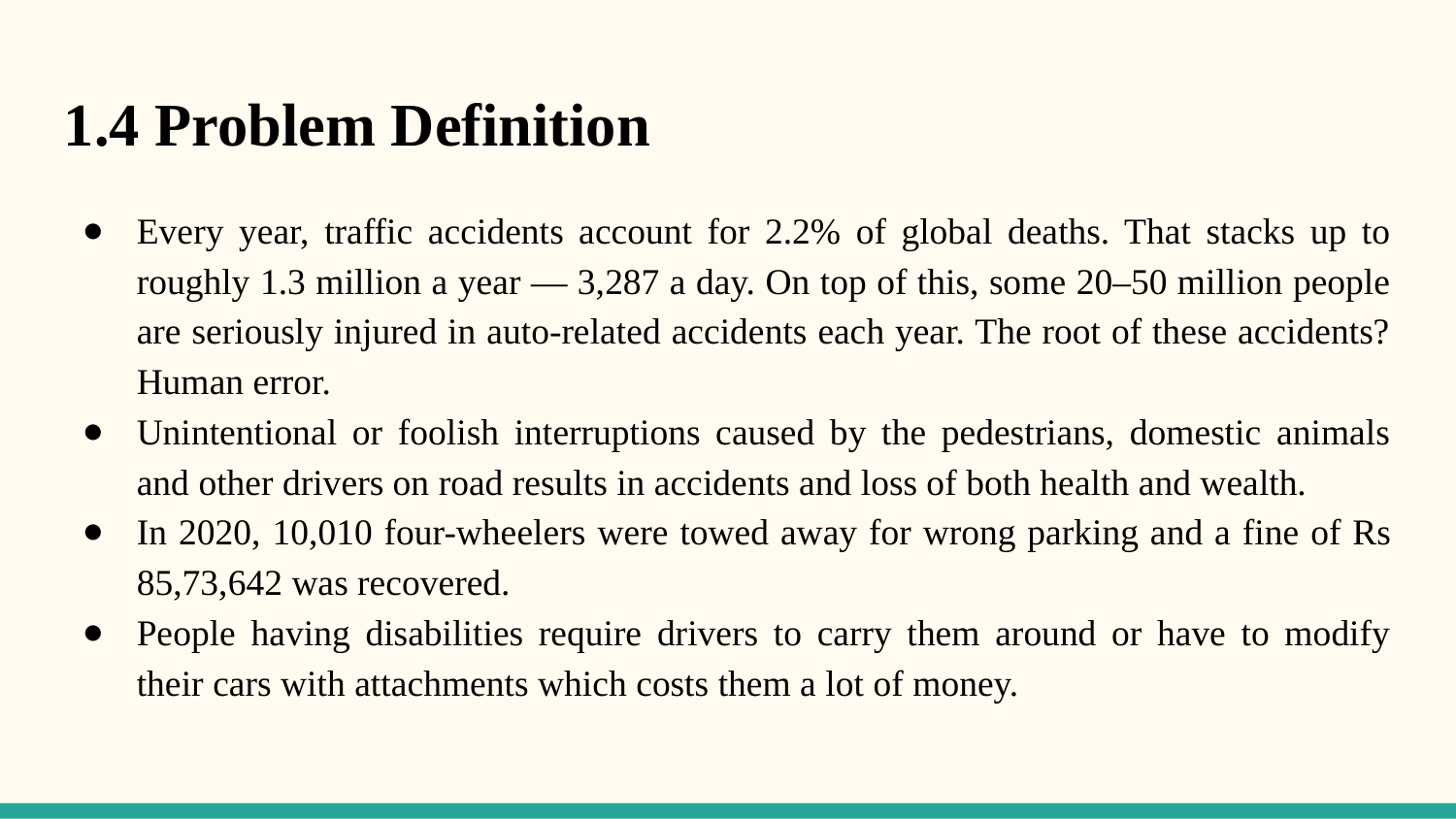

1.4 Problem Definition
Every year, traffic accidents account for 2.2% of global deaths. That stacks up to roughly 1.3 million a year — 3,287 a day. On top of this, some 20–50 million people are seriously injured in auto-related accidents each year. The root of these accidents? Human error.
Unintentional or foolish interruptions caused by the pedestrians, domestic animals and other drivers on road results in accidents and loss of both health and wealth.
In 2020, 10,010 four-wheelers were towed away for wrong parking and a fine of Rs 85,73,642 was recovered.
People having disabilities require drivers to carry them around or have to modify their cars with attachments which costs them a lot of money.